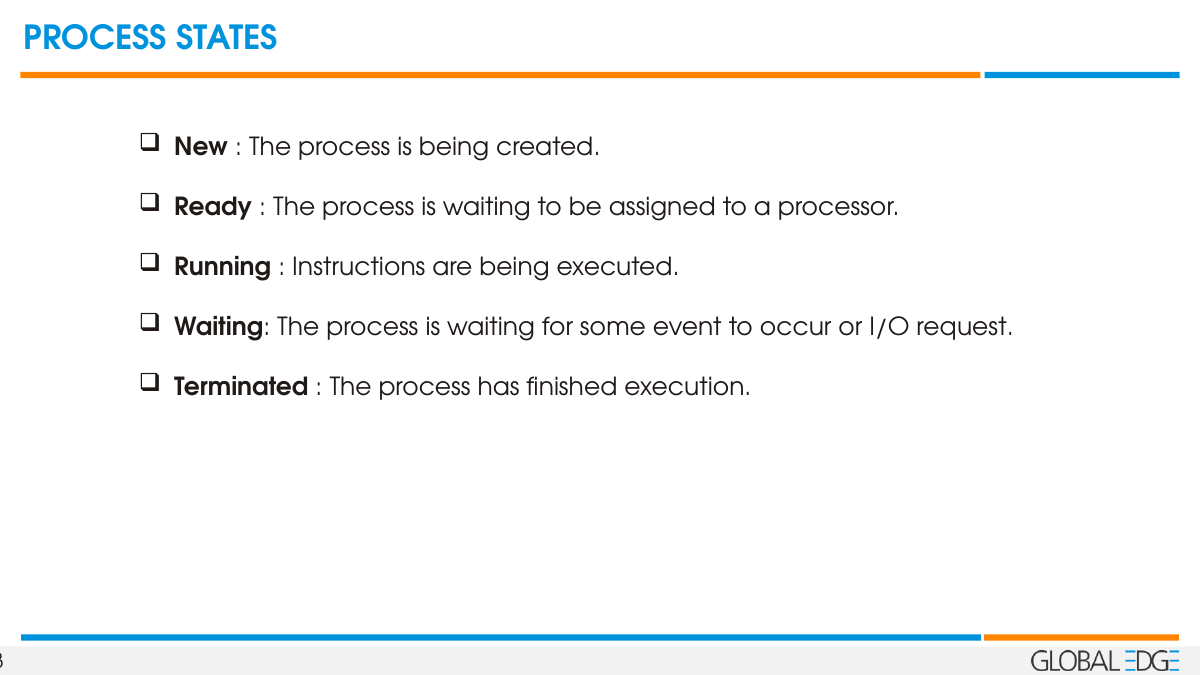

PROCESS STATES
New : The process is being created.

Ready : The process is waiting to be assigned to a processor.

Running : Instructions are being executed.

Waiting: The process is waiting for some event to occur or I/O request.

Terminated : The process has finished execution.